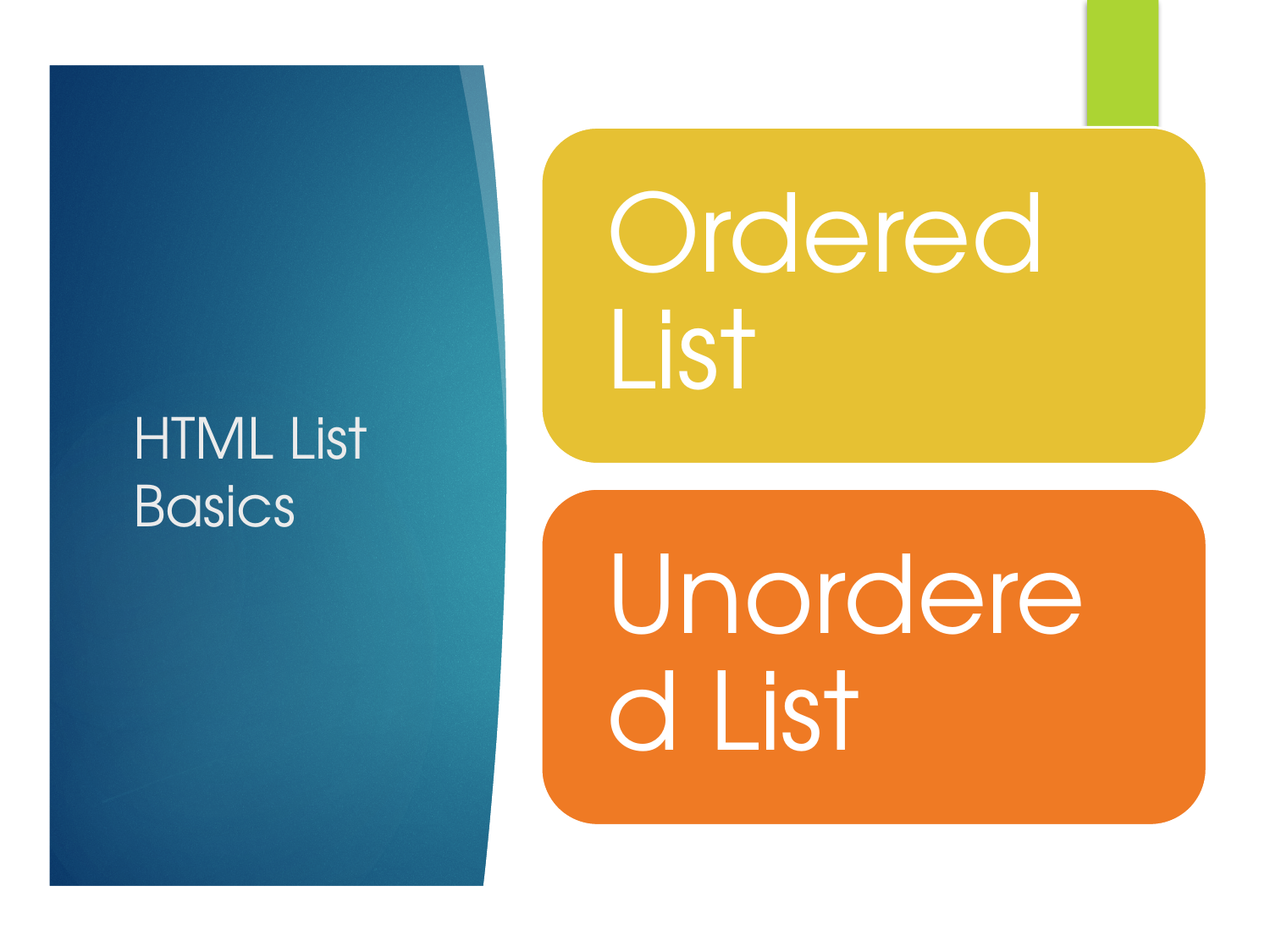

Ordered List
Unordered List
# HTML List Basics